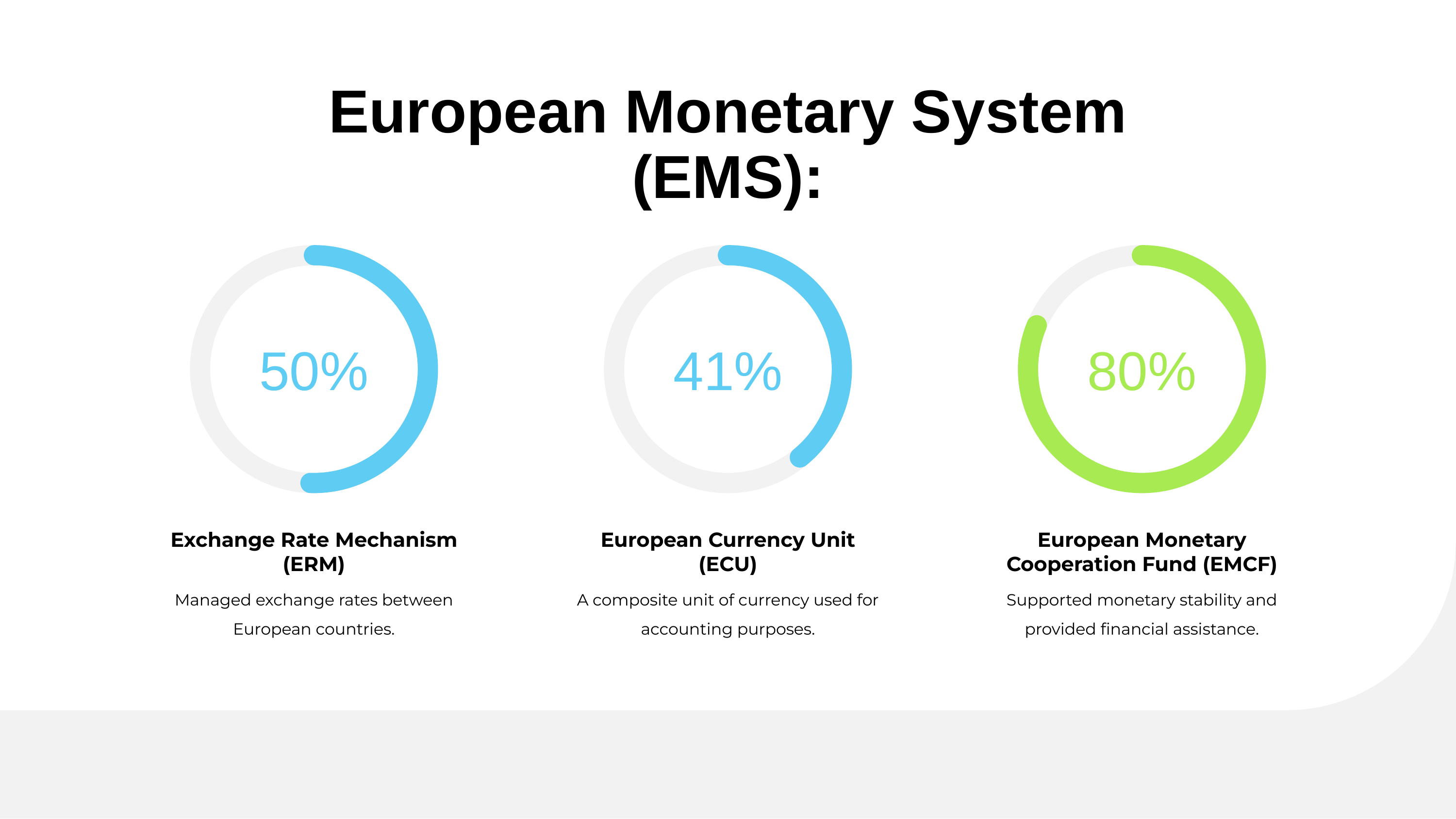

European Monetary System (EMS):

50%
41%
80%
Exchange Rate Mechanism (ERM)
Managed exchange rates between European countries.
European Currency Unit (ECU)
A composite unit of currency used for accounting purposes.
European Monetary Cooperation Fund (EMCF)
Supported monetary stability and provided financial assistance.